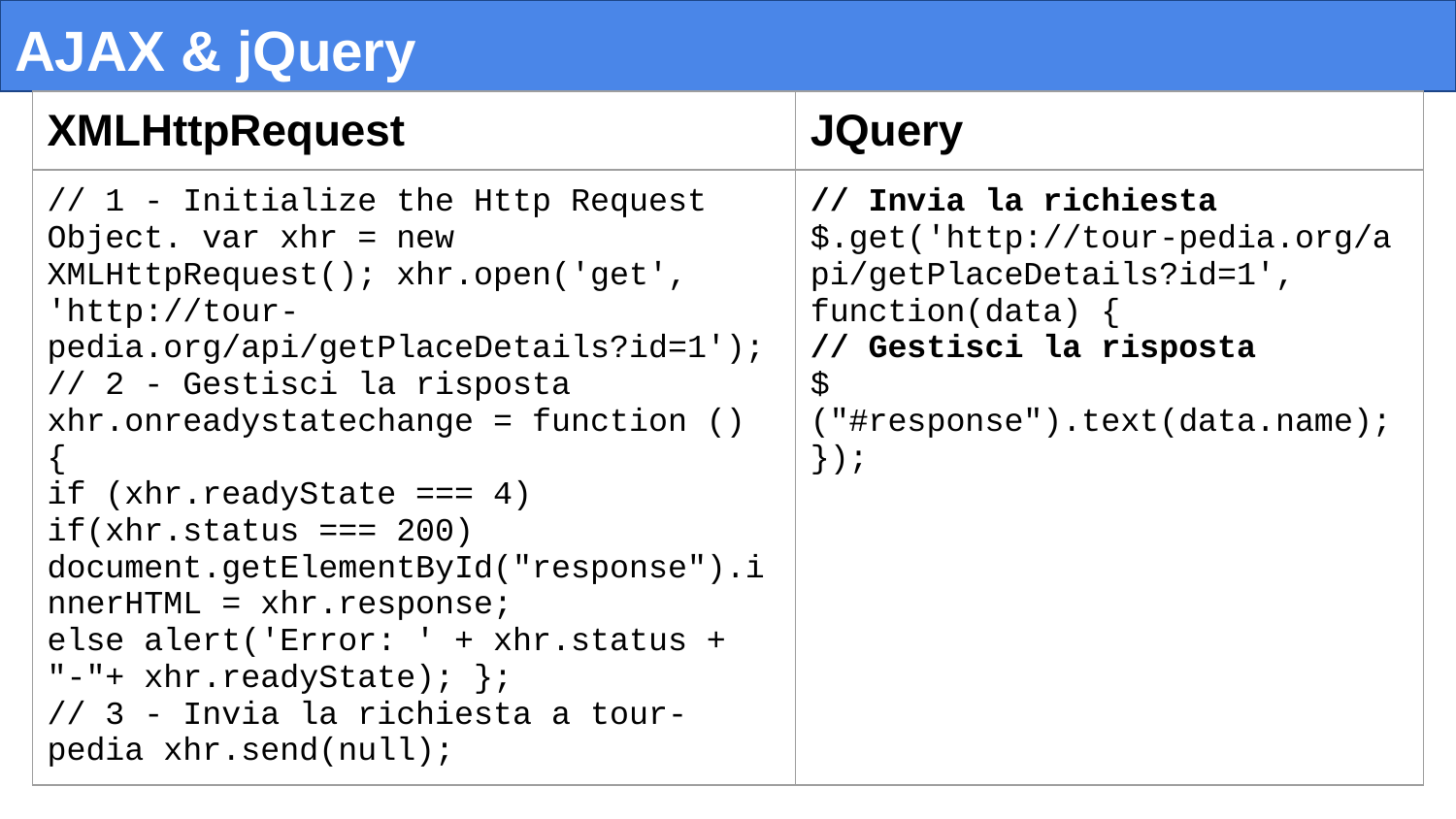

# AJAX & jQuery
| XMLHttpRequest | JQuery |
| --- | --- |
| // 1 - Initialize the Http Request Object. var xhr = new XMLHttpRequest(); xhr.open('get', 'http://tour- pedia.org/api/getPlaceDetails?id=1'); // 2 - Gestisci la risposta xhr.onreadystatechange = function () { if (xhr.readyState === 4) if(xhr.status === 200) document.getElementById("response").innerHTML = xhr.response; else alert('Error: ' + xhr.status + "-"+ xhr.readyState); }; // 3 - Invia la richiesta a tour-pedia xhr.send(null); | // Invia la richiesta $.get('http://tour-pedia.org/api/getPlaceDetails?id=1', function(data) { // Gestisci la risposta $("#response").text(data.name); }); |